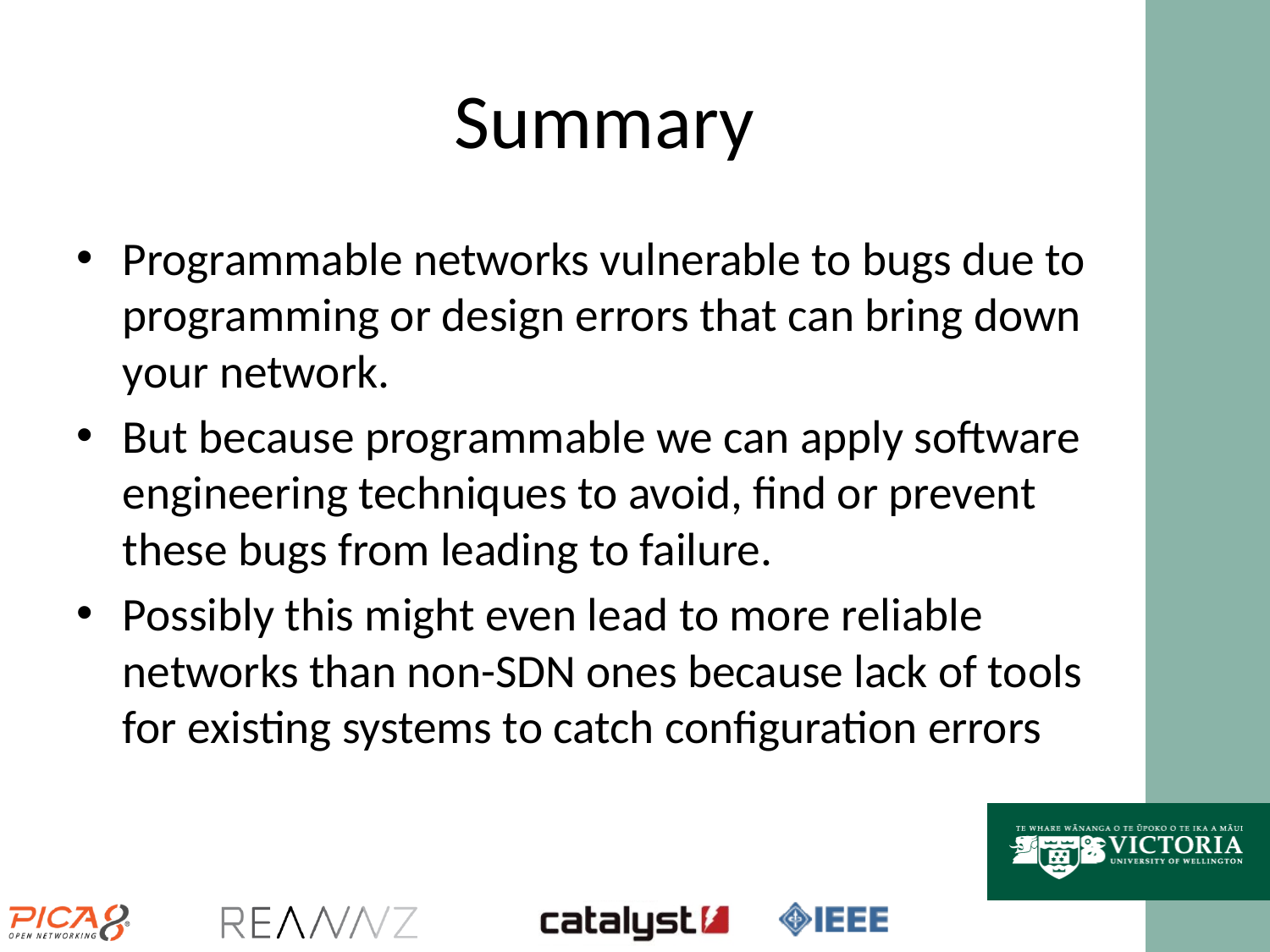

# Summary
Programmable networks vulnerable to bugs due to programming or design errors that can bring down your network.
But because programmable we can apply software engineering techniques to avoid, find or prevent these bugs from leading to failure.
Possibly this might even lead to more reliable networks than non-SDN ones because lack of tools for existing systems to catch configuration errors